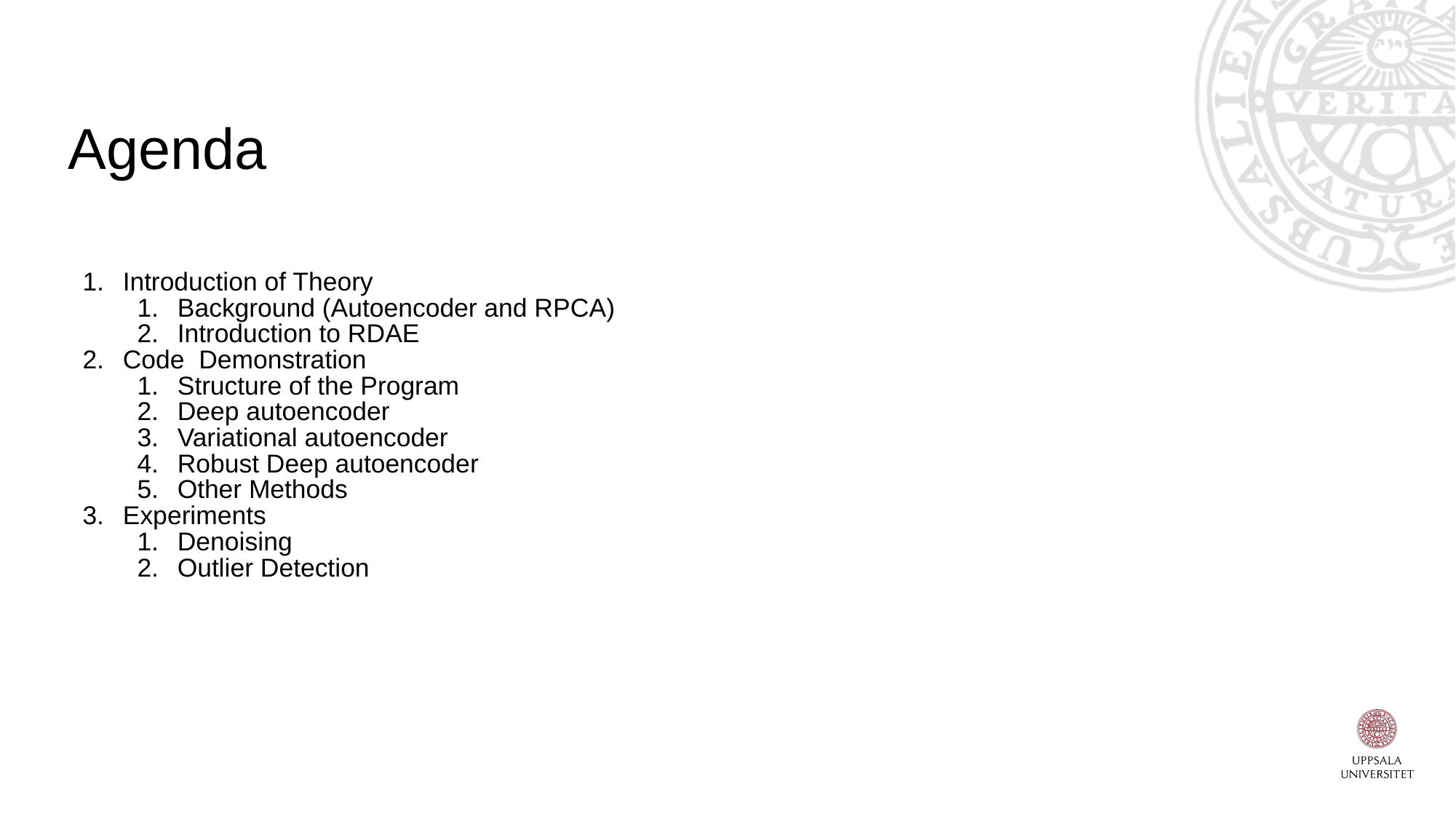

Agenda

Introduction of Theory
Background (Autoencoder and RPCA)
Introduction to RDAE
Code  Demonstration
Structure of the Program
Deep autoencoder
Variational autoencoder
Robust Deep autoencoder
Other Methods
Experiments
Denoising
Outlier Detection